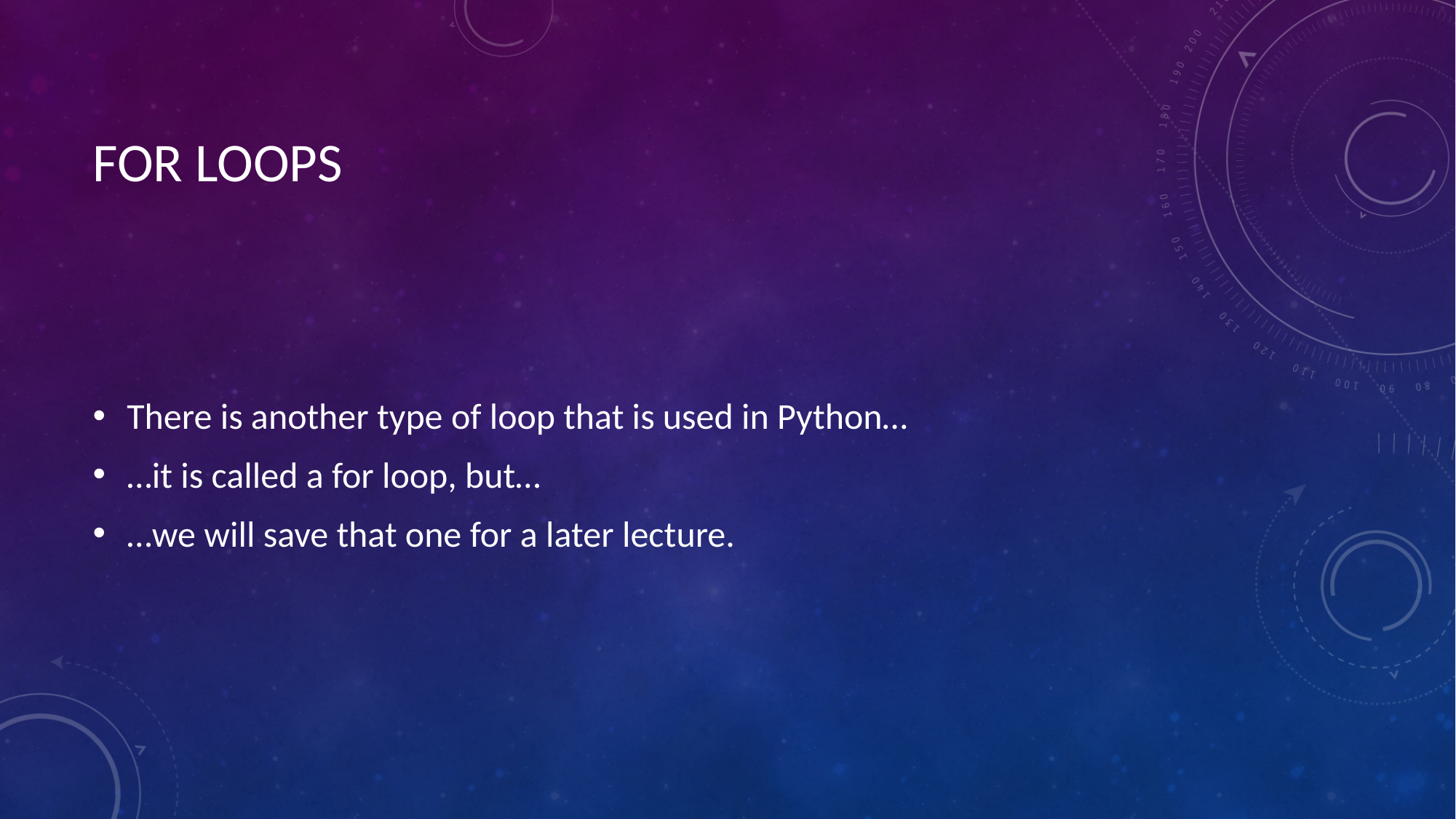

# For Loops
There is another type of loop that is used in Python…
…it is called a for loop, but…
…we will save that one for a later lecture.